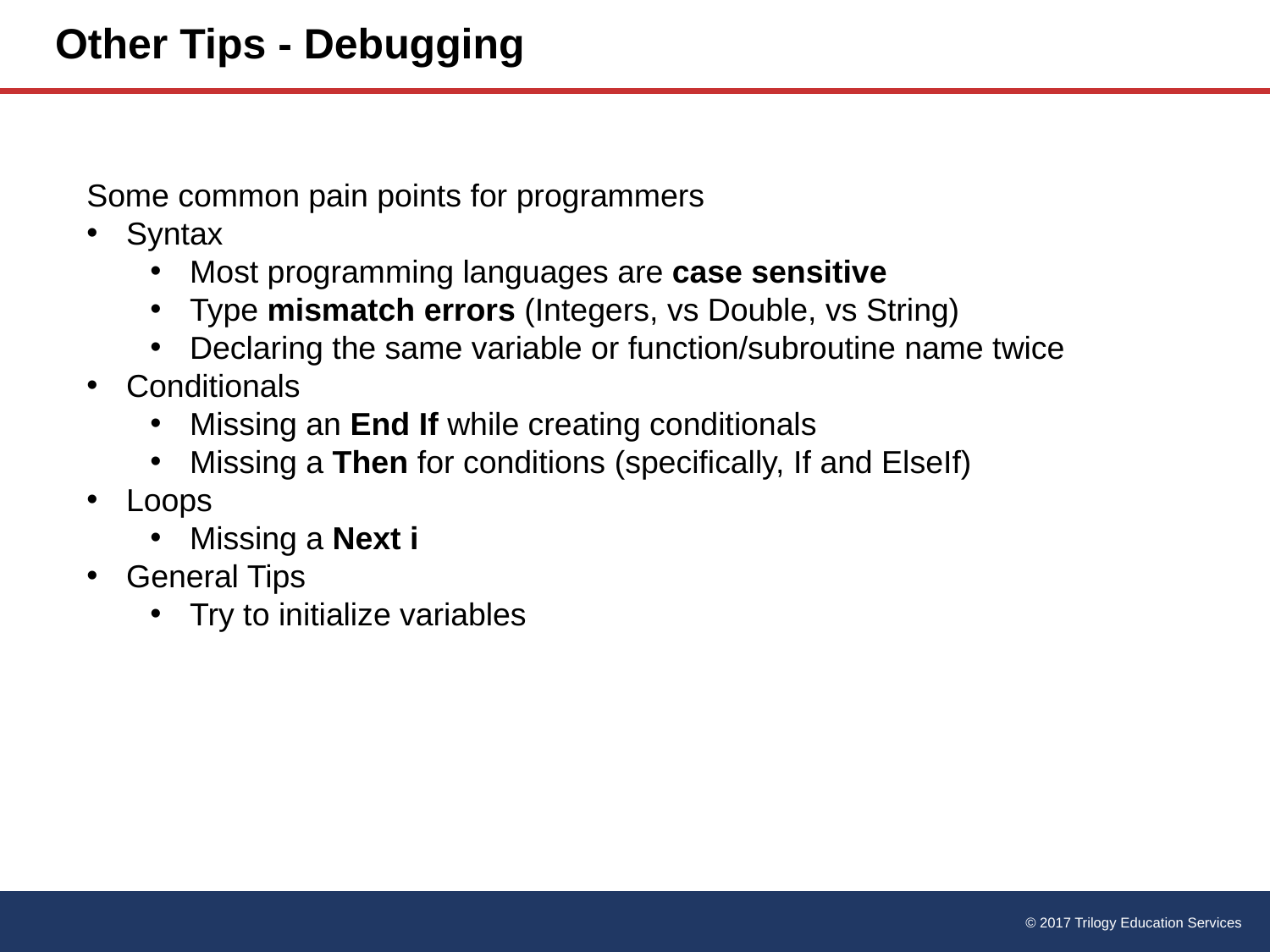

# Other Tips - Debugging
Some common pain points for programmers
Syntax
Most programming languages are case sensitive
Type mismatch errors (Integers, vs Double, vs String)
Declaring the same variable or function/subroutine name twice
Conditionals
Missing an End If while creating conditionals
Missing a Then for conditions (specifically, If and ElseIf)
Loops
Missing a Next i
General Tips
Try to initialize variables